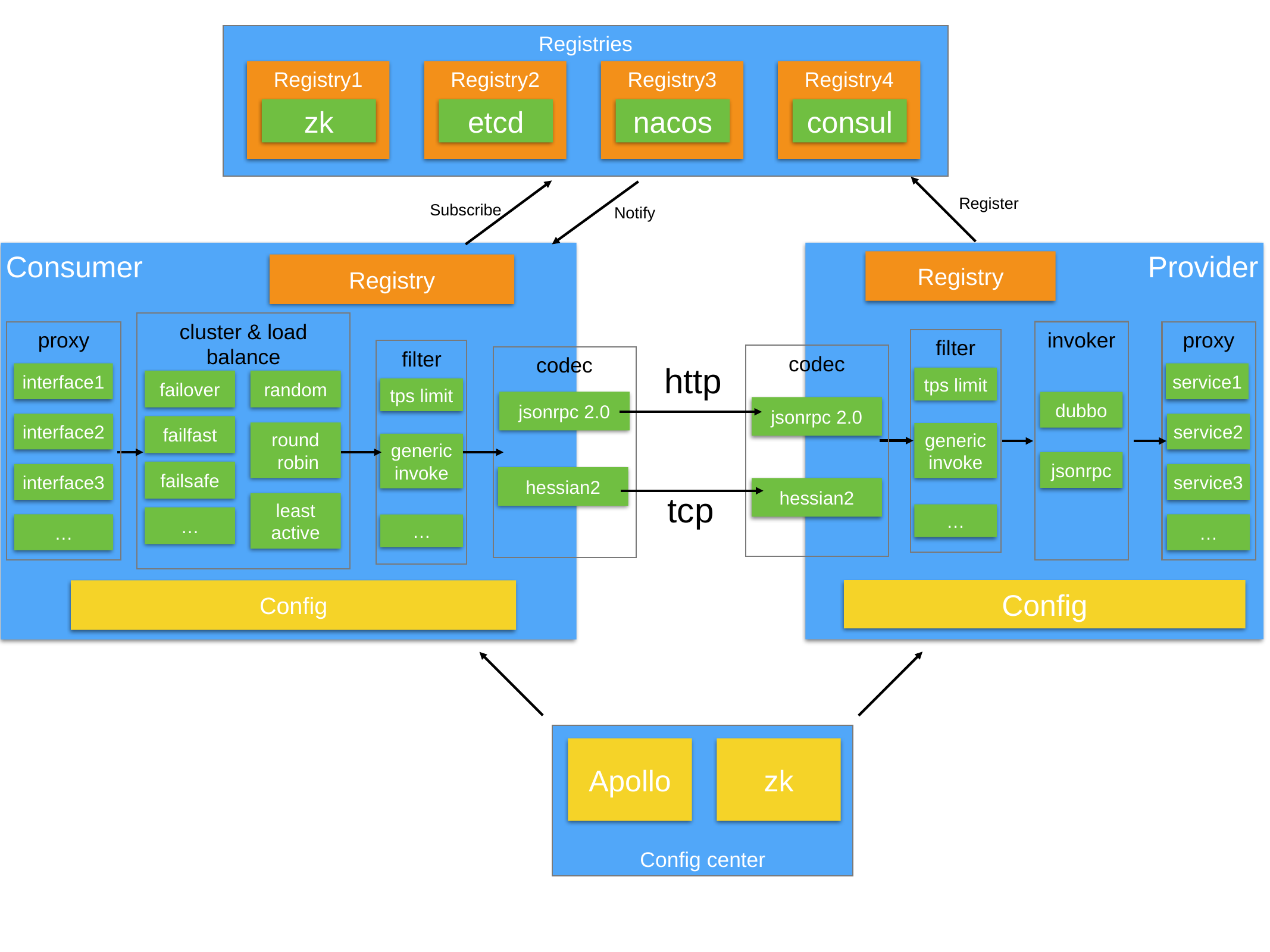

Registries
Registry1
zk
Registry2
etcd
Registry3
nacos
Registry4
consul

Register

Subscribe

Notify
Consumer
Registry
cluster & load balance
failover
random
failfast
round
 robin
failsafe
least
active
…
filter
tps limit
generic
invoke
…
codec
jsonrpc 2.0
hessian2
Config

Provider
invoker
dubbo
jsonrpc
proxy
service1
service2
service3
…
filter
tps limit
generic
invoke
…

Config
Registry
proxy
interface1
interface2
interface3
…
codec
jsonrpc 2.0
hessian2
http

tcp

Config center
Apollo
zk